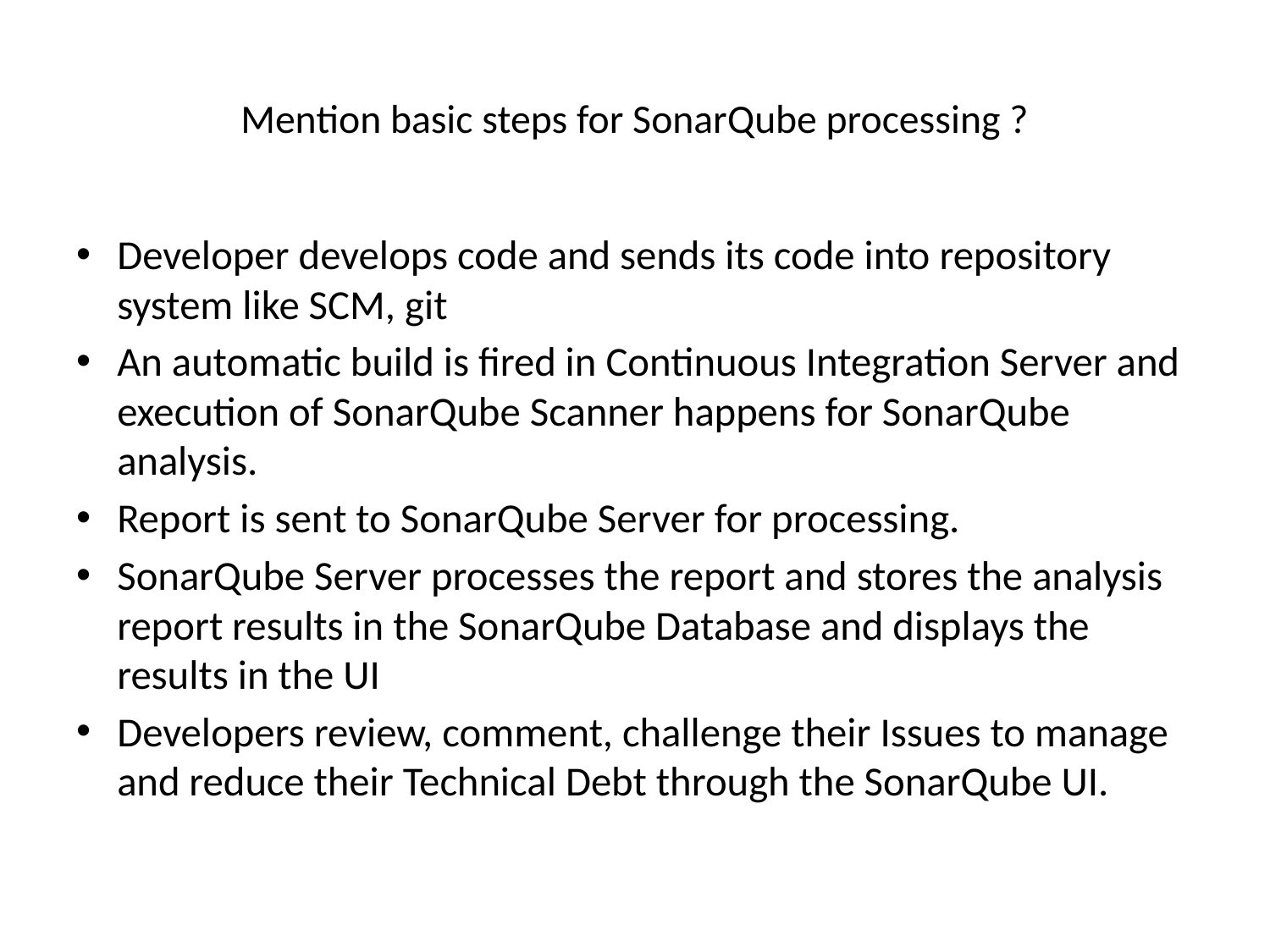

# Mention basic steps for SonarQube processing ?
Developer develops code and sends its code into repository system like SCM, git
An automatic build is fired in Continuous Integration Server and execution of SonarQube Scanner happens for SonarQube analysis.
Report is sent to SonarQube Server for processing.
SonarQube Server processes the report and stores the analysis report results in the SonarQube Database and displays the results in the UI
Developers review, comment, challenge their Issues to manage and reduce their Technical Debt through the SonarQube UI.